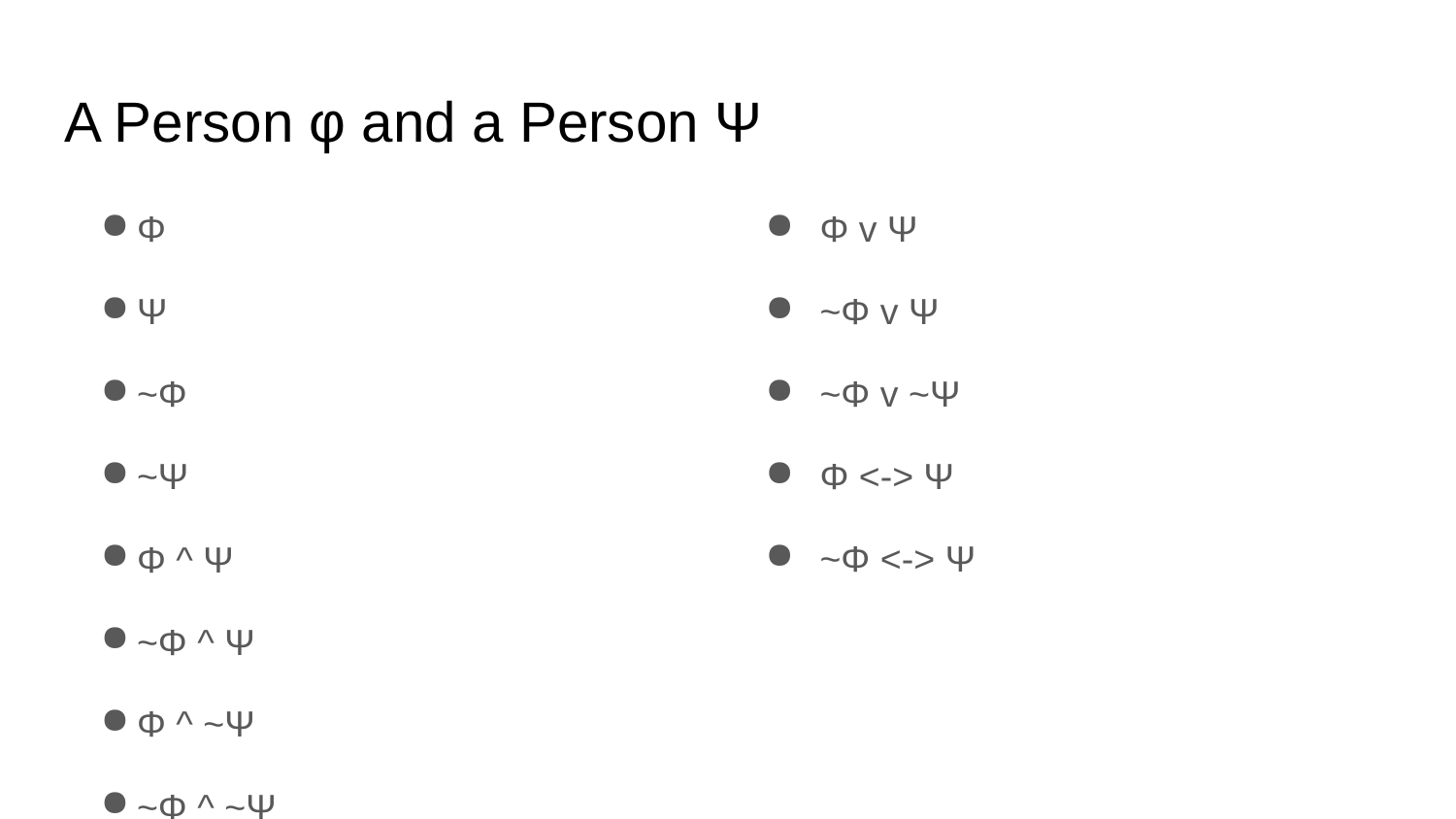

# A Person φ and a Person Ψ

Φ
Ψ
~Φ
~Ψ
Φ ^ Ψ
~Φ ^ Ψ
Φ ^ ~Ψ
~Φ ^ ~Ψ
Φ v Ψ
~Φ v Ψ
~Φ v ~Ψ
Φ <-> Ψ
~Φ <-> Ψ